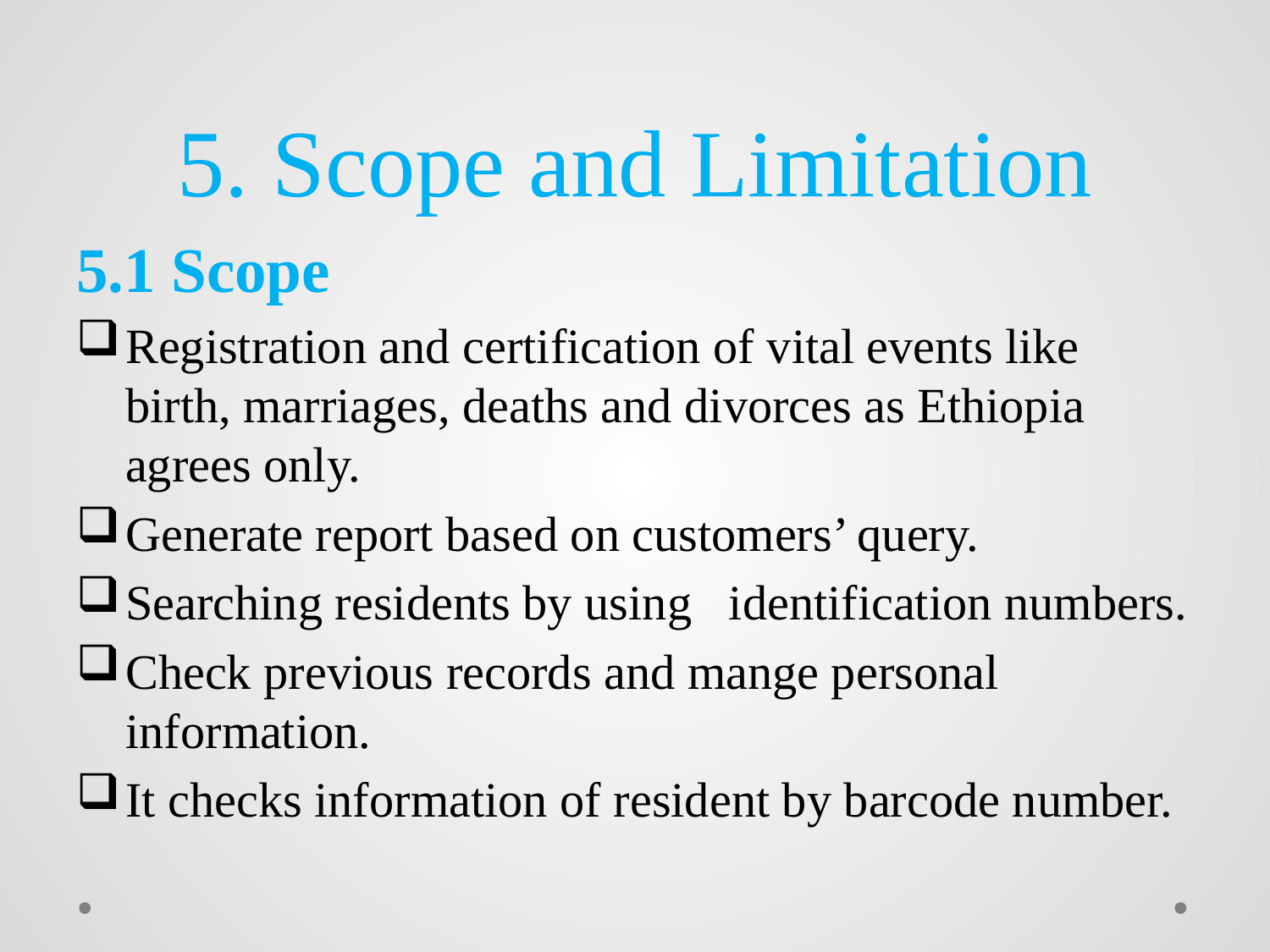

# 5. Scope and Limitation
5.1 Scope
Registration and certification of vital events like birth, marriages, deaths and divorces as Ethiopia agrees only.
Generate report based on customers’ query.
Searching residents by using   identification numbers.
Check previous records and mange personal information.
It checks information of resident by barcode number.